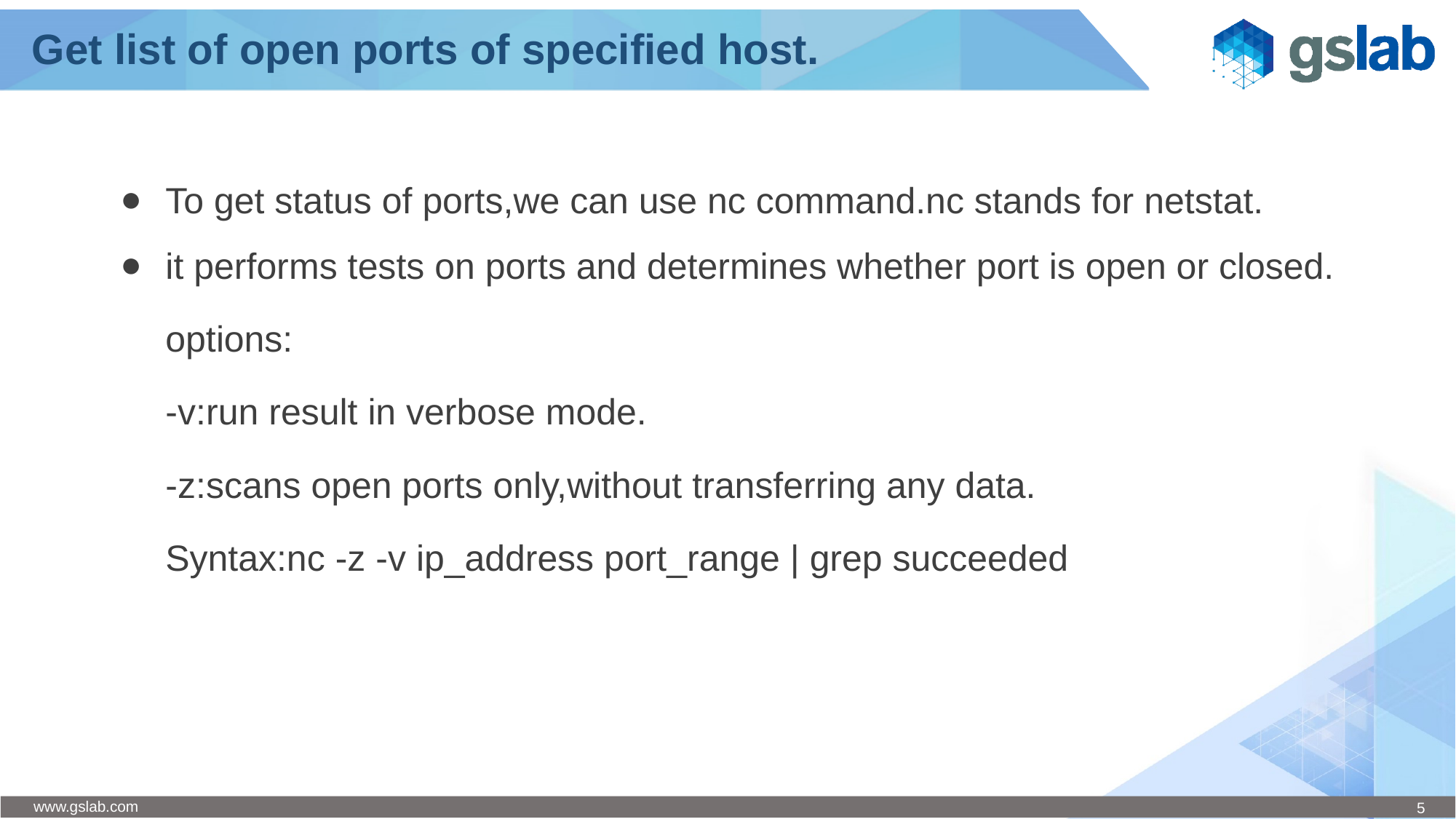

# Get list of open ports of specified host.
To get status of ports,we can use nc command.nc stands for netstat.
it performs tests on ports and determines whether port is open or closed.
options:
-v:run result in verbose mode.
-z:scans open ports only,without transferring any data.
Syntax:nc -z -v ip_address port_range | grep succeeded